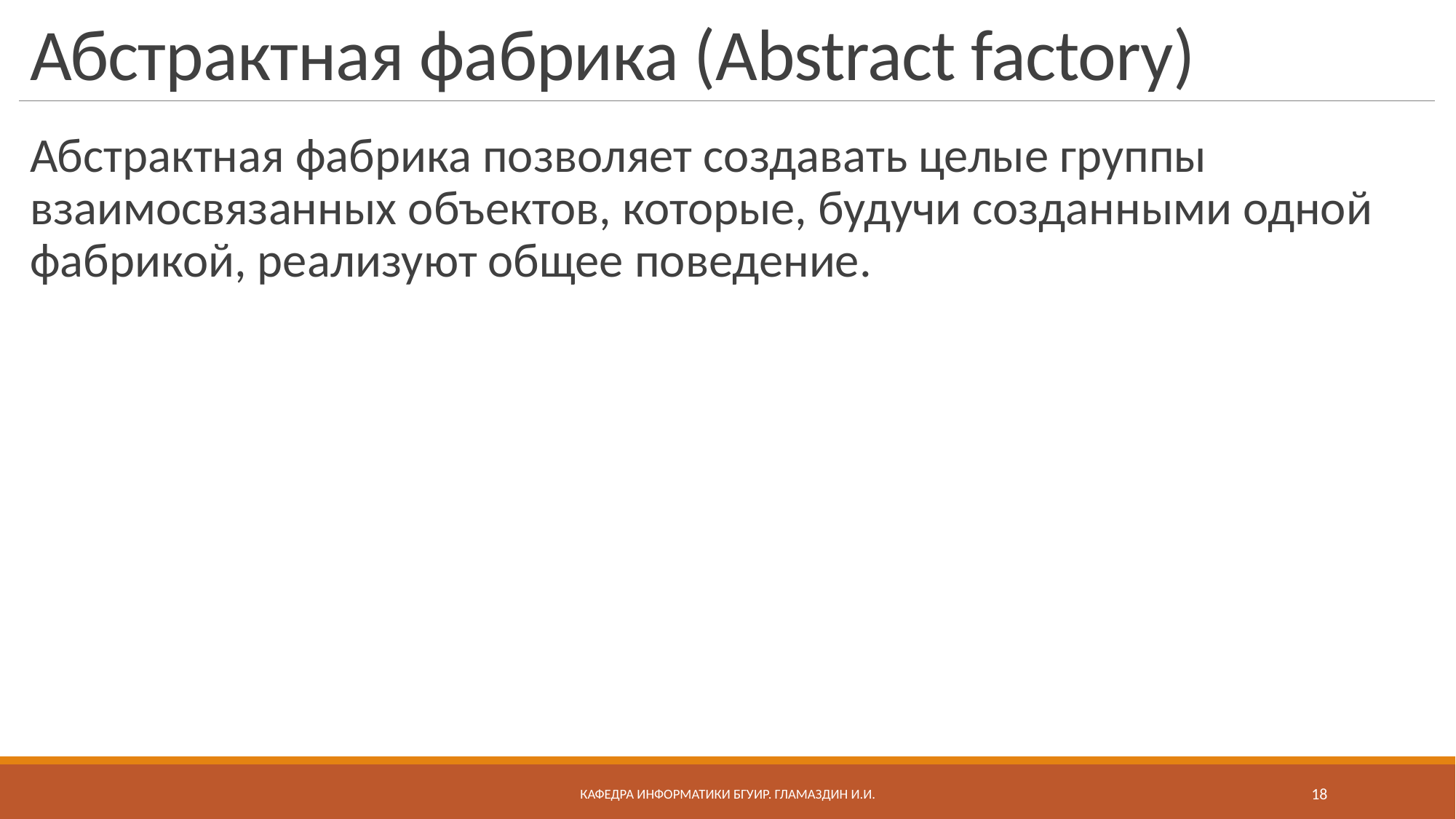

# Абстрактная фабрика (Abstract factory)
Абстрактная фабрика позволяет создавать целые группы взаимосвязанных объектов, которые, будучи созданными одной фабрикой, реализуют общее поведение.
Кафедра информатики бгуир. Гламаздин И.и.
18